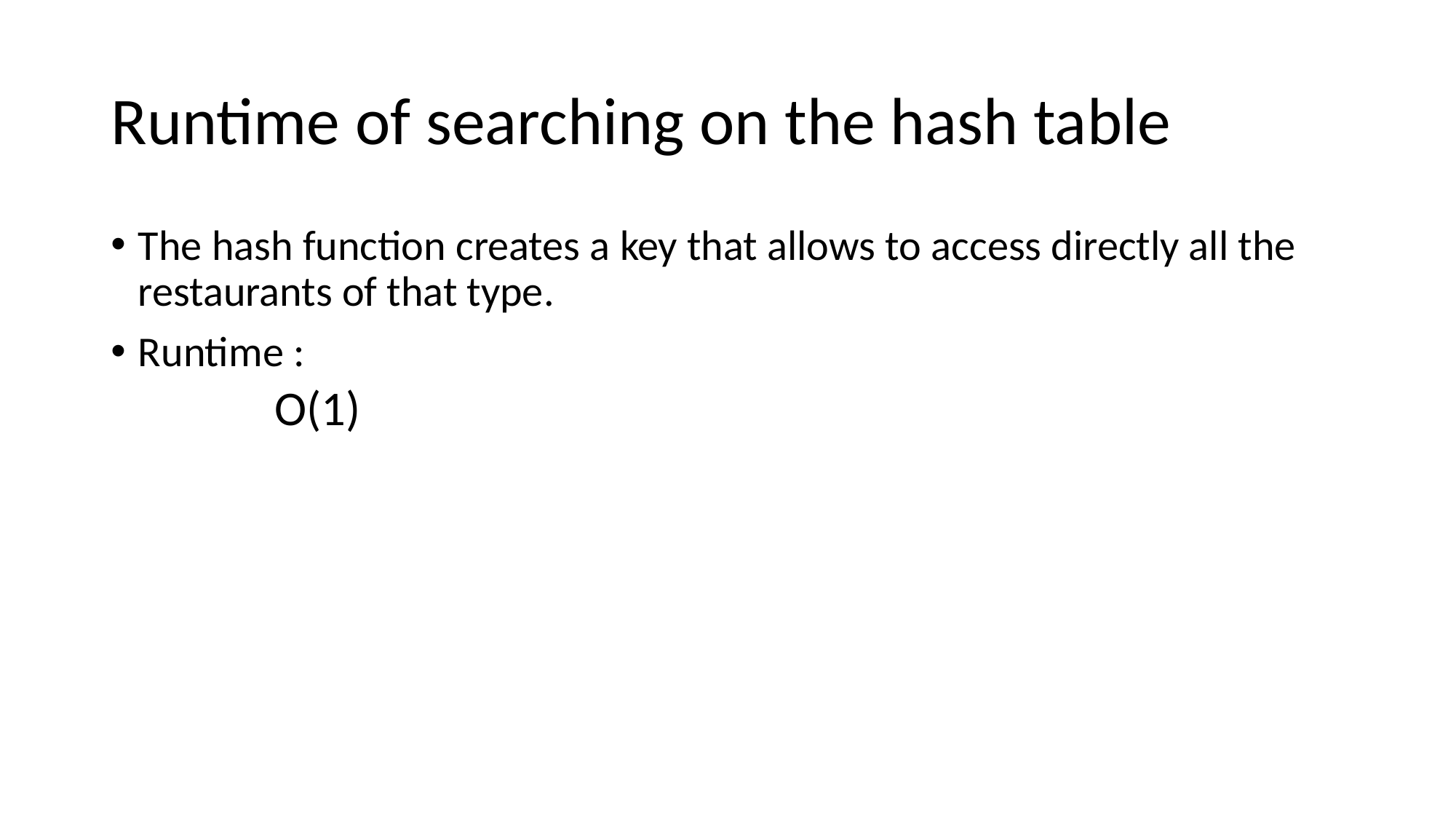

# Runtime of searching on the hash table
The hash function creates a key that allows to access directly all the restaurants of that type.
Runtime :
O(1)